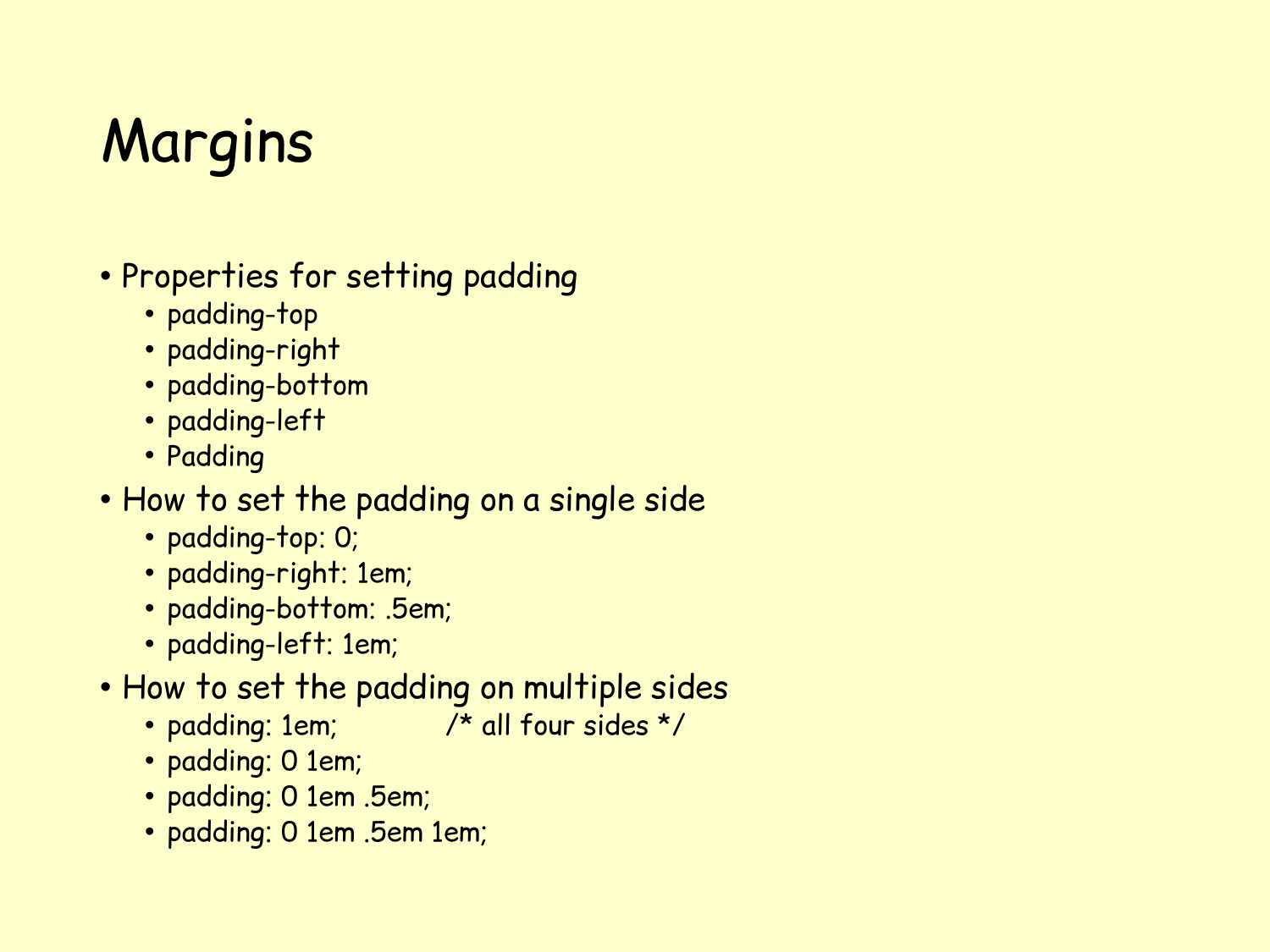

# Margins
Properties for setting padding
padding-top
padding-right
padding-bottom
padding-left
Padding
How to set the padding on a single side
padding-top: 0;
padding-right: 1em;
padding-bottom: .5em;
padding-left: 1em;
How to set the padding on multiple sides
padding: 1em;             /* all four sides */
padding: 0 1em;
padding: 0 1em .5em;
padding: 0 1em .5em 1em;